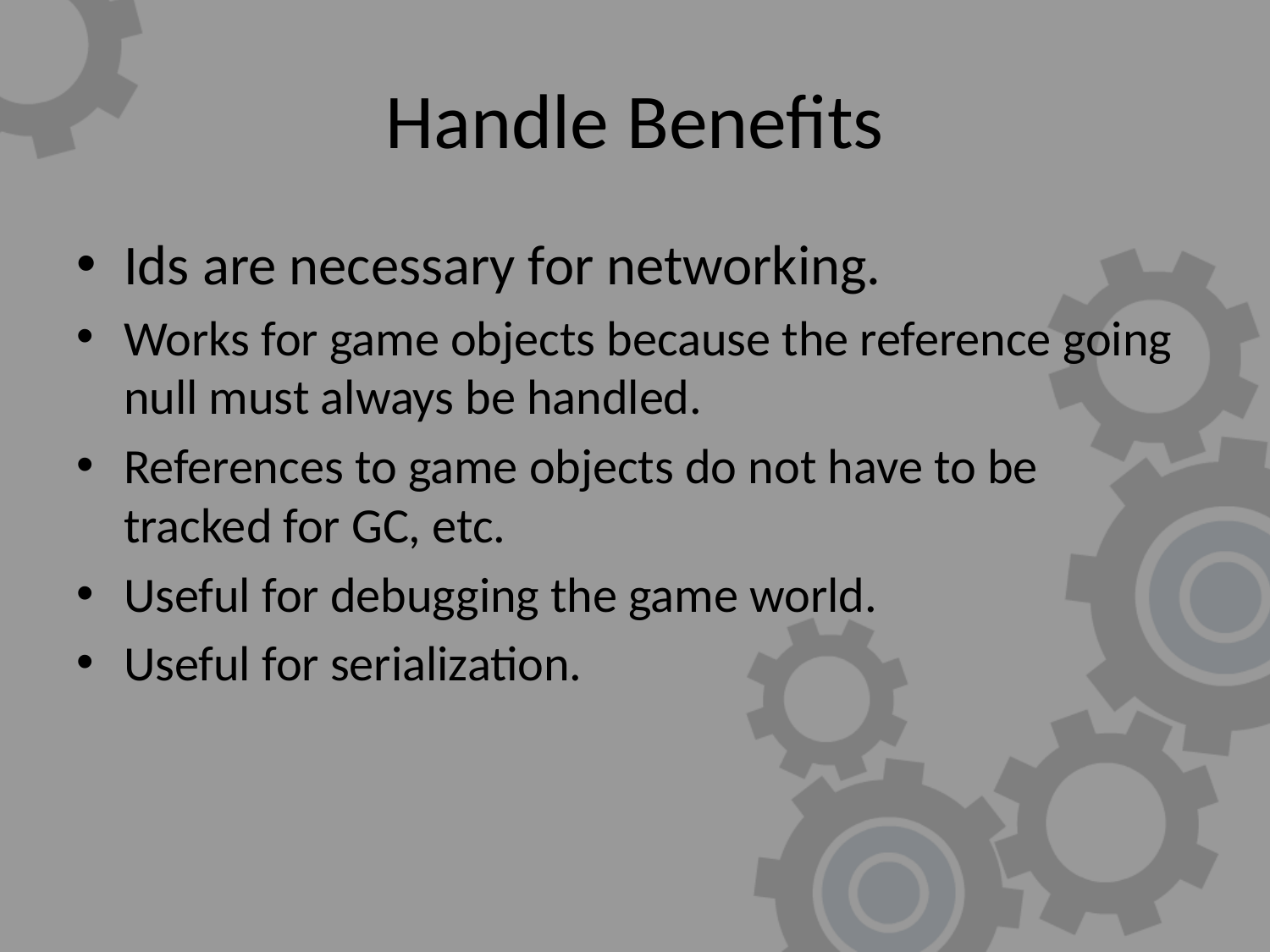

# Handle Benefits
Ids are necessary for networking.
Works for game objects because the reference going null must always be handled.
References to game objects do not have to be tracked for GC, etc.
Useful for debugging the game world.
Useful for serialization.